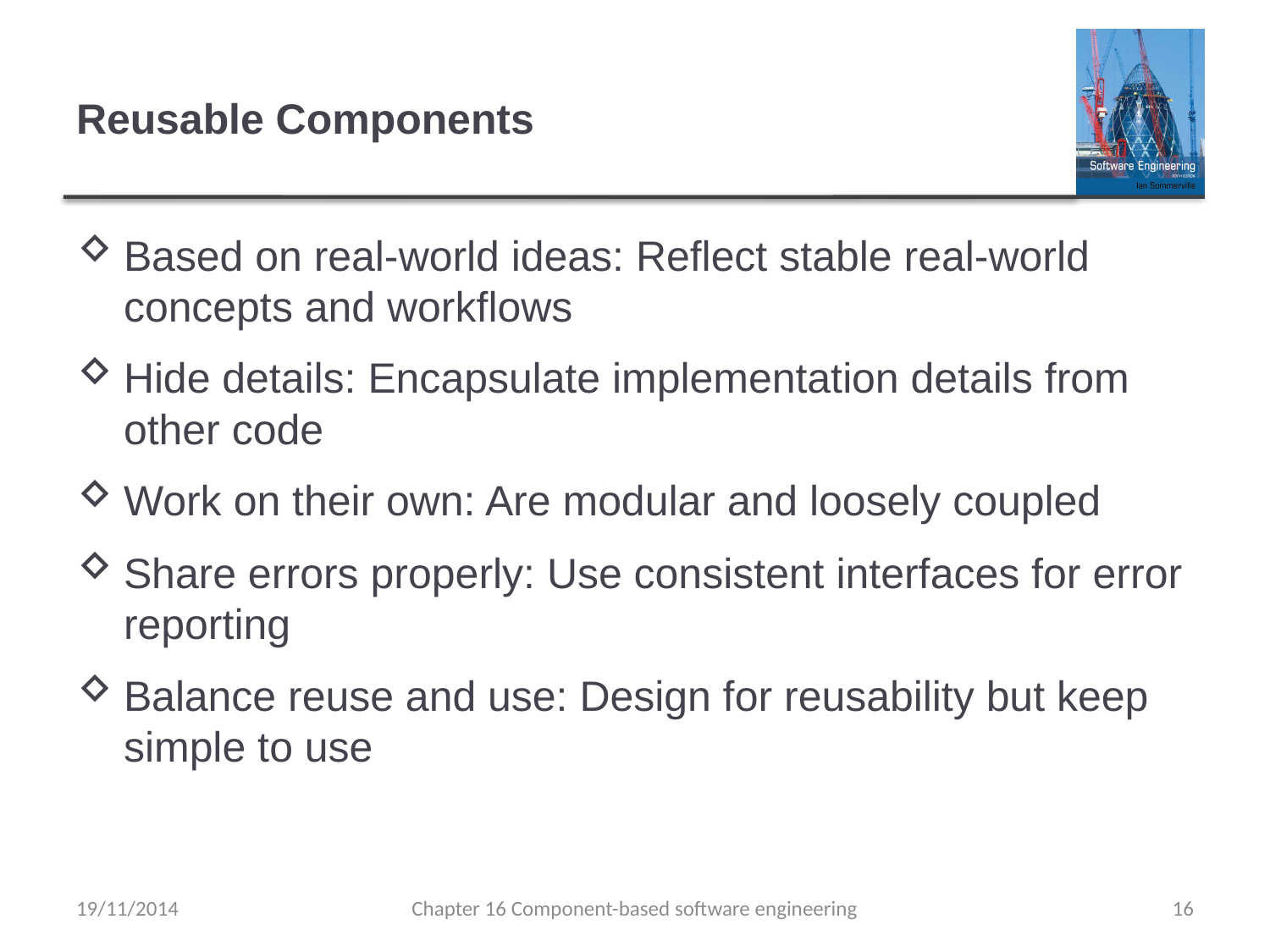

# Reusable Components
Based on real-world ideas: Reflect stable real-world concepts and workflows
Hide details: Encapsulate implementation details from other code
Work on their own: Are modular and loosely coupled
Share errors properly: Use consistent interfaces for error reporting
Balance reuse and use: Design for reusability but keep simple to use
19/11/2014
Chapter 16 Component-based software engineering
16